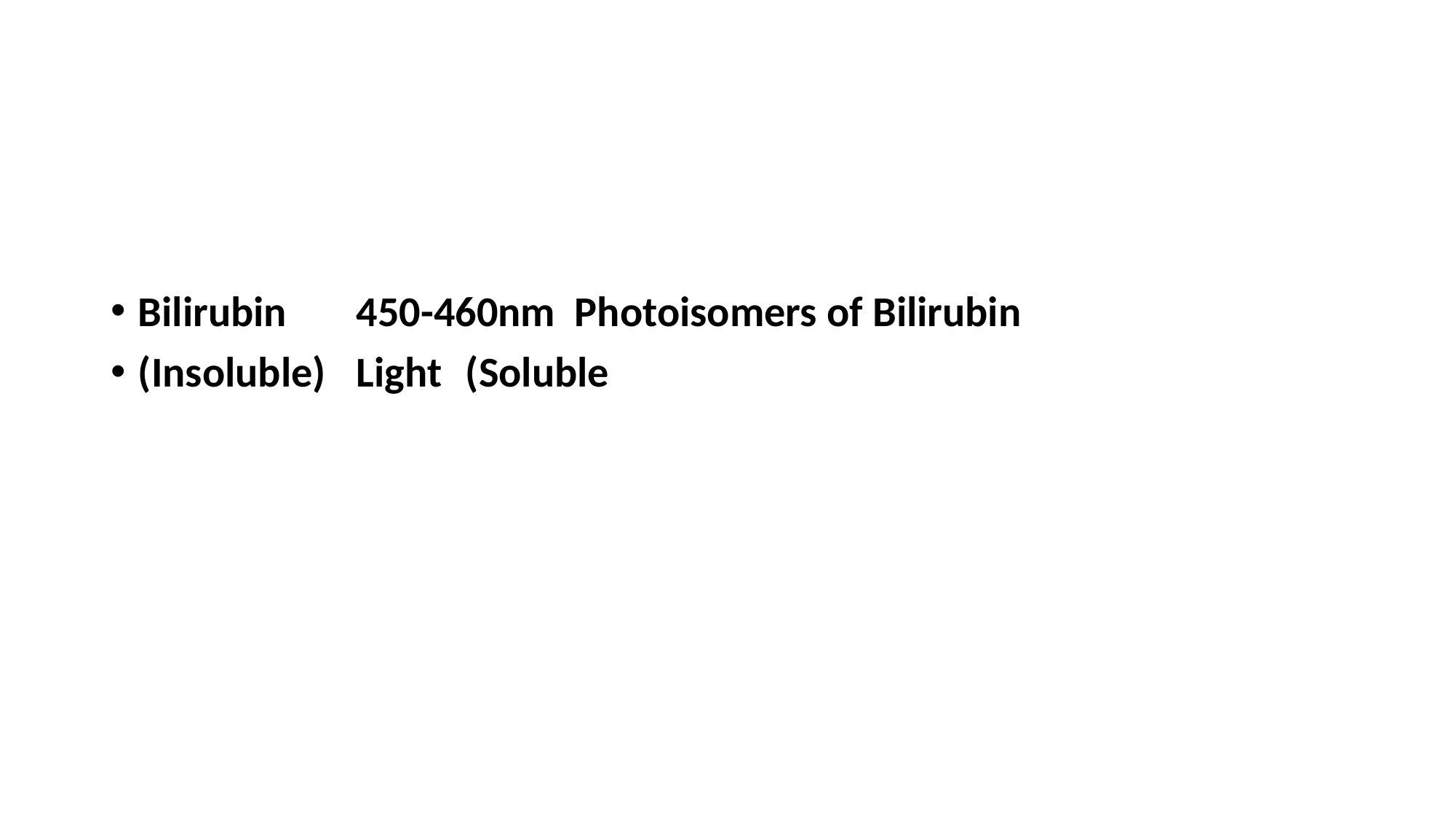

#

Bilirubin 	450-460nm 	Photoisomers of Bilirubin
(Insoluble) 	Light 	(Soluble